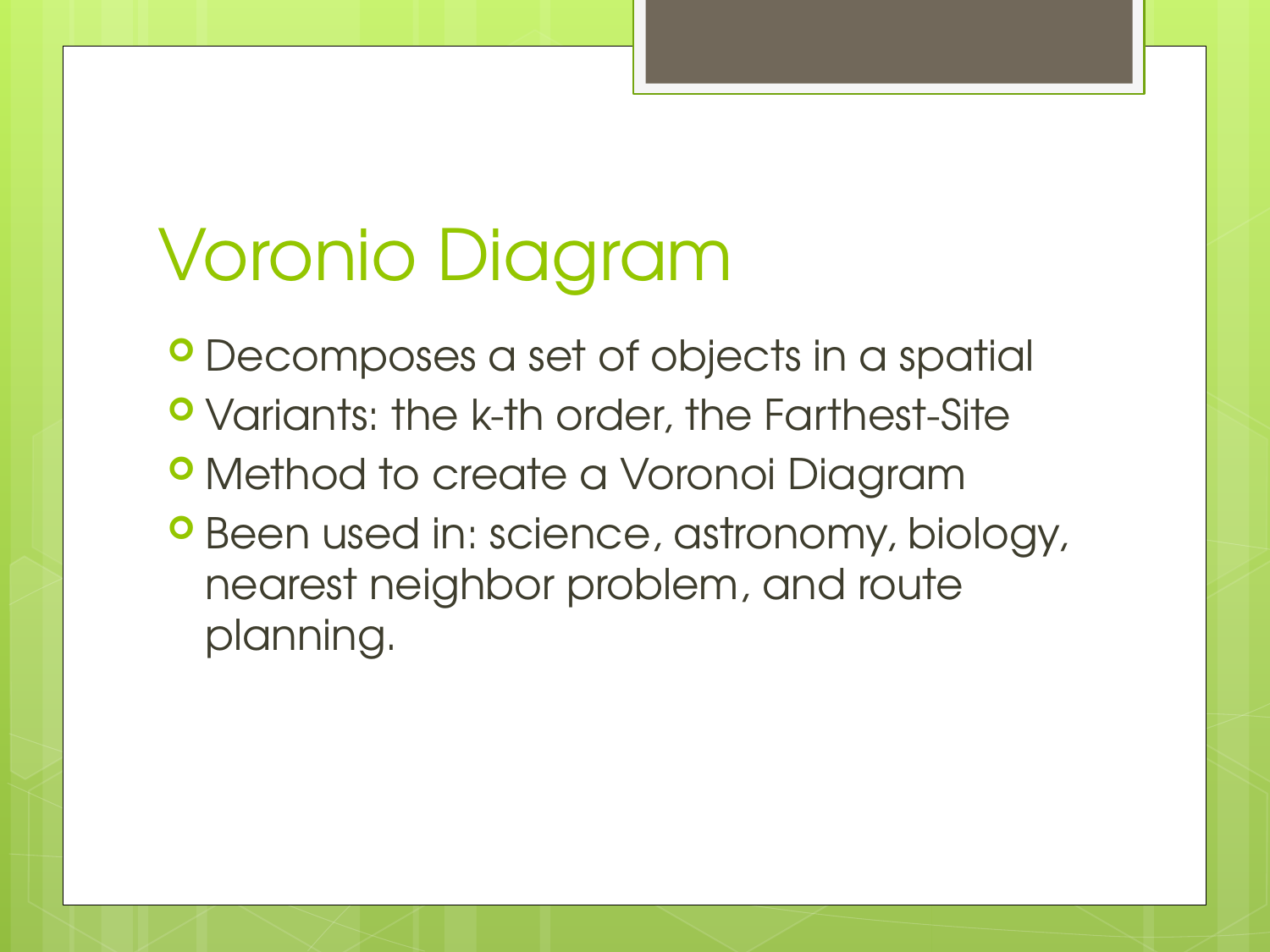

# Voronio Diagram
Decomposes a set of objects in a spatial
Variants: the k-th order, the Farthest-Site
Method to create a Voronoi Diagram
Been used in: science, astronomy, biology, nearest neighbor problem, and route planning.